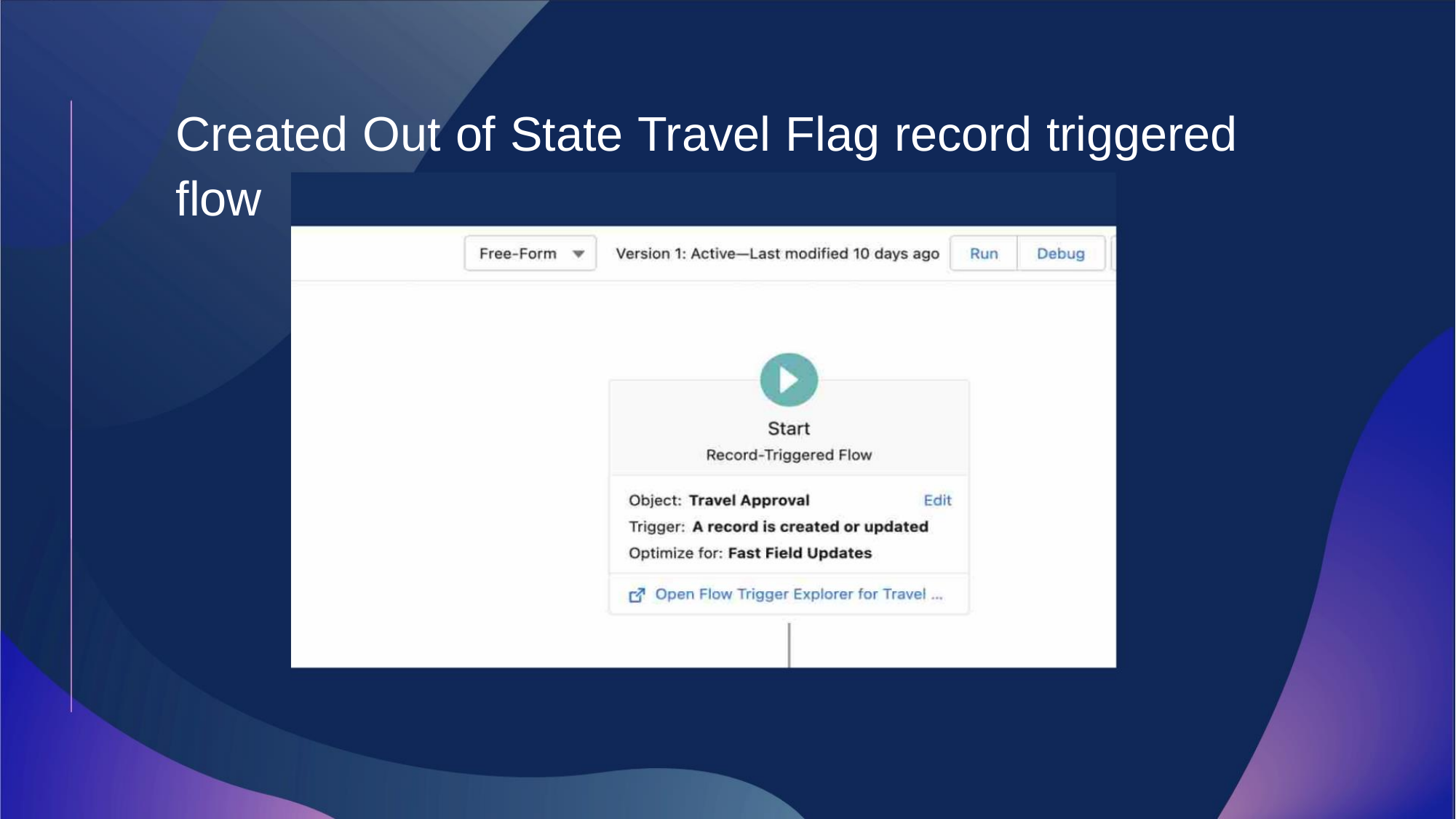

Created Out of State Travel Flag record triggered flow